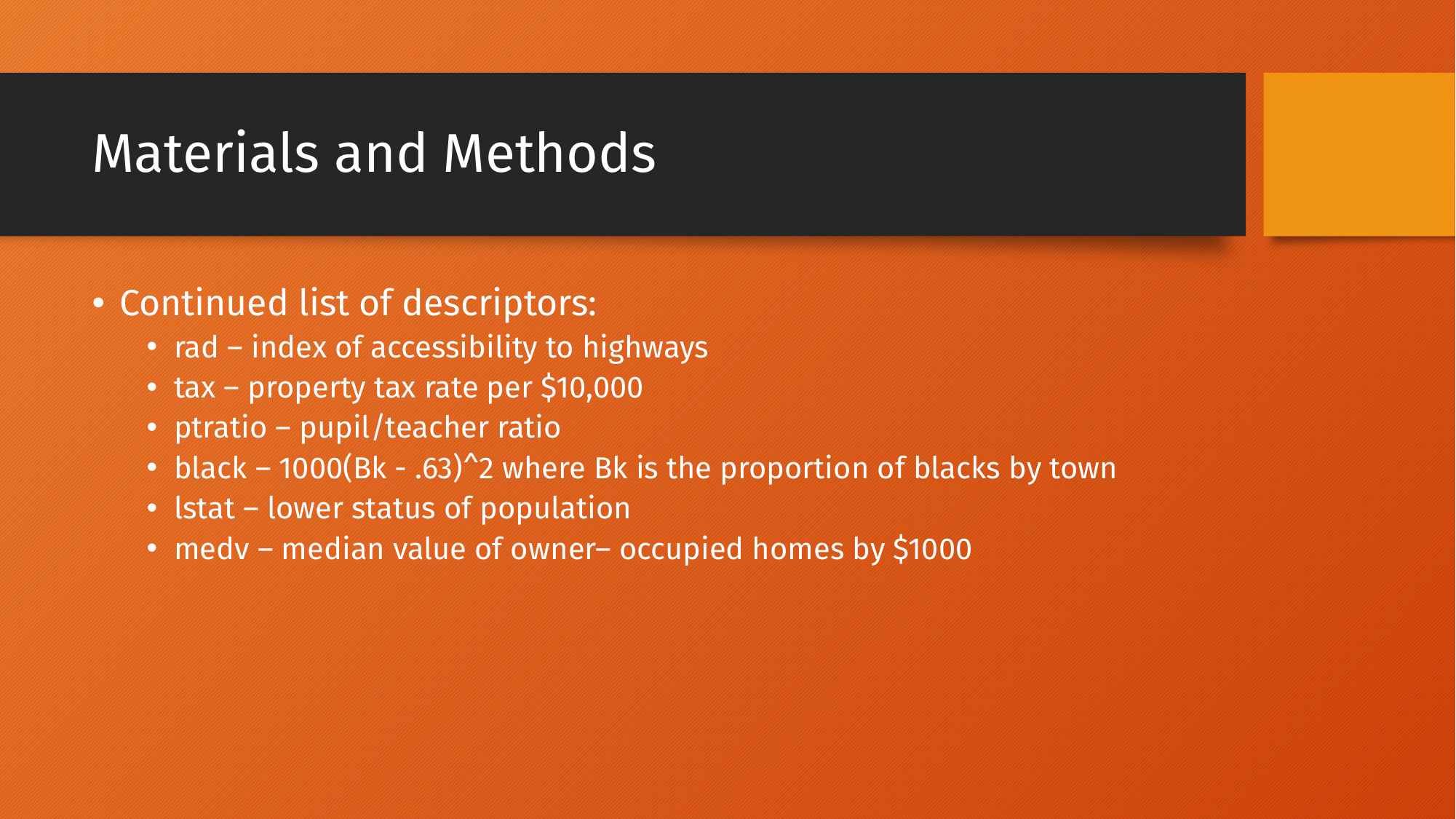

# Materials and Methods
Continued list of descriptors:
rad – index of accessibility to highways
tax – property tax rate per $10,000
ptratio – pupil/teacher ratio
black – 1000(Bk - .63)^2 where Bk is the proportion of blacks by town
lstat – lower status of population
medv – median value of owner– occupied homes by $1000